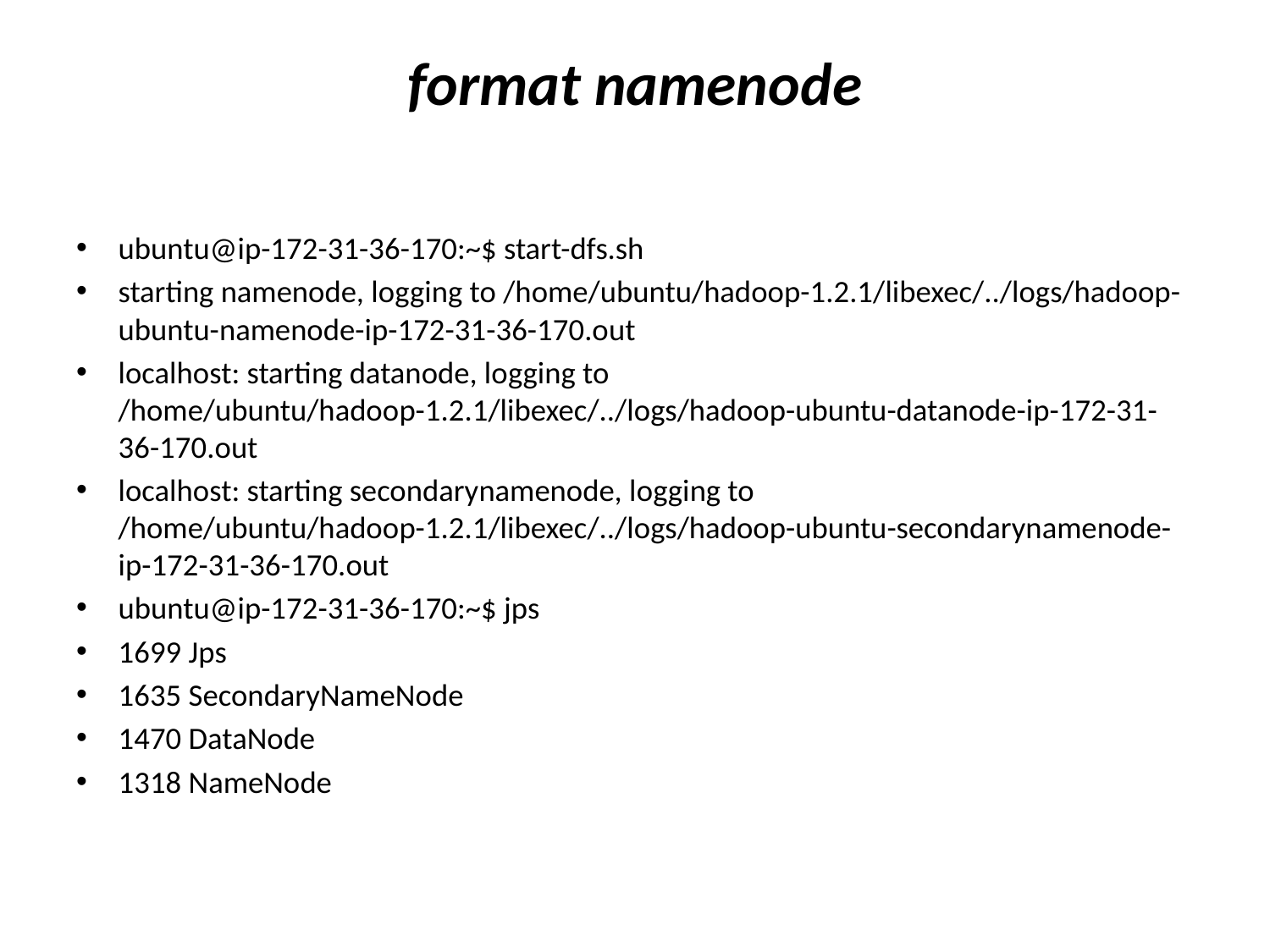

# format namenode
ubuntu@ip-172-31-36-170:~$ start-dfs.sh
starting namenode, logging to /home/ubuntu/hadoop-1.2.1/libexec/../logs/hadoop-ubuntu-namenode-ip-172-31-36-170.out
localhost: starting datanode, logging to /home/ubuntu/hadoop-1.2.1/libexec/../logs/hadoop-ubuntu-datanode-ip-172-31-36-170.out
localhost: starting secondarynamenode, logging to /home/ubuntu/hadoop-1.2.1/libexec/../logs/hadoop-ubuntu-secondarynamenode-ip-172-31-36-170.out
ubuntu@ip-172-31-36-170:~$ jps
1699 Jps
1635 SecondaryNameNode
1470 DataNode
1318 NameNode